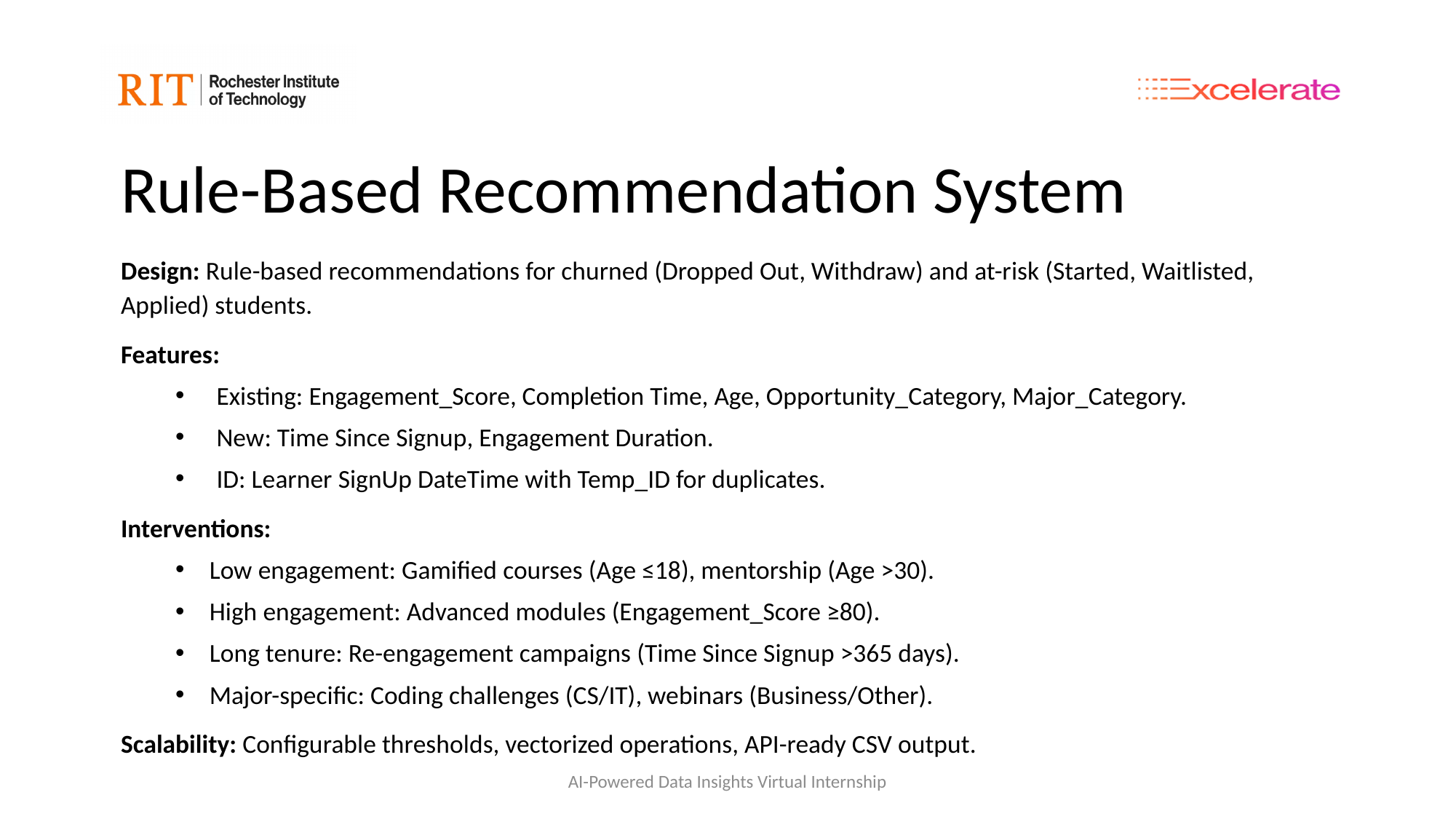

# Rule-Based Recommendation System
Design: Rule-based recommendations for churned (Dropped Out, Withdraw) and at-risk (Started, Waitlisted, Applied) students.
Features:
Existing: Engagement_Score, Completion Time, Age, Opportunity_Category, Major_Category.
New: Time Since Signup, Engagement Duration.
ID: Learner SignUp DateTime with Temp_ID for duplicates.
Interventions:
Low engagement: Gamified courses (Age ≤18), mentorship (Age >30).
High engagement: Advanced modules (Engagement_Score ≥80).
Long tenure: Re-engagement campaigns (Time Since Signup >365 days).
Major-specific: Coding challenges (CS/IT), webinars (Business/Other).
Scalability: Configurable thresholds, vectorized operations, API-ready CSV output.
AI-Powered Data Insights Virtual Internship
15